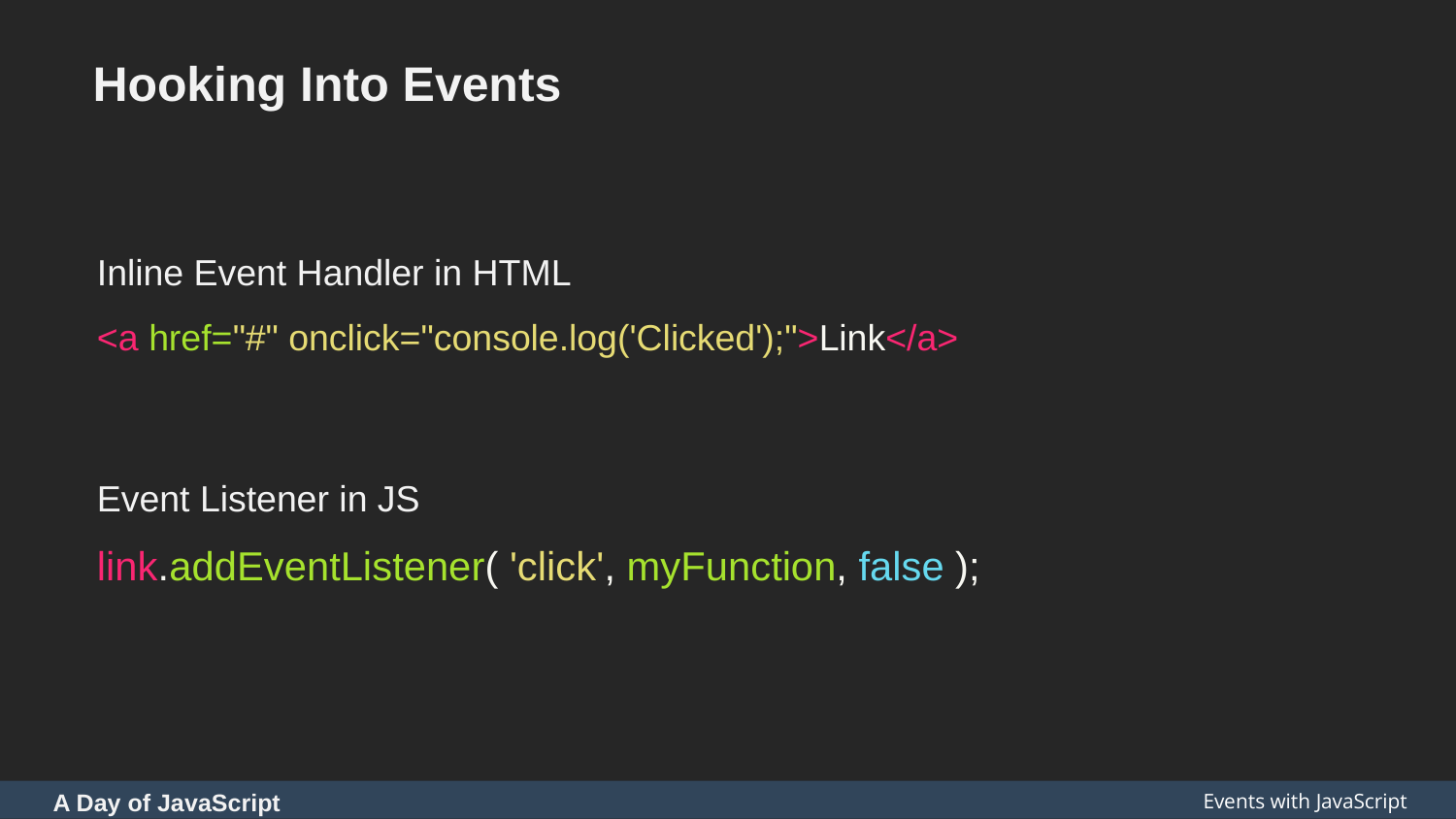

Hooking Into Events
Inline Event Handler in HTML
<a href="#" onclick="console.log('Clicked');">Link</a>

Event Listener in JS
link.addEventListener( 'click', myFunction, false );

Events with JavaScript